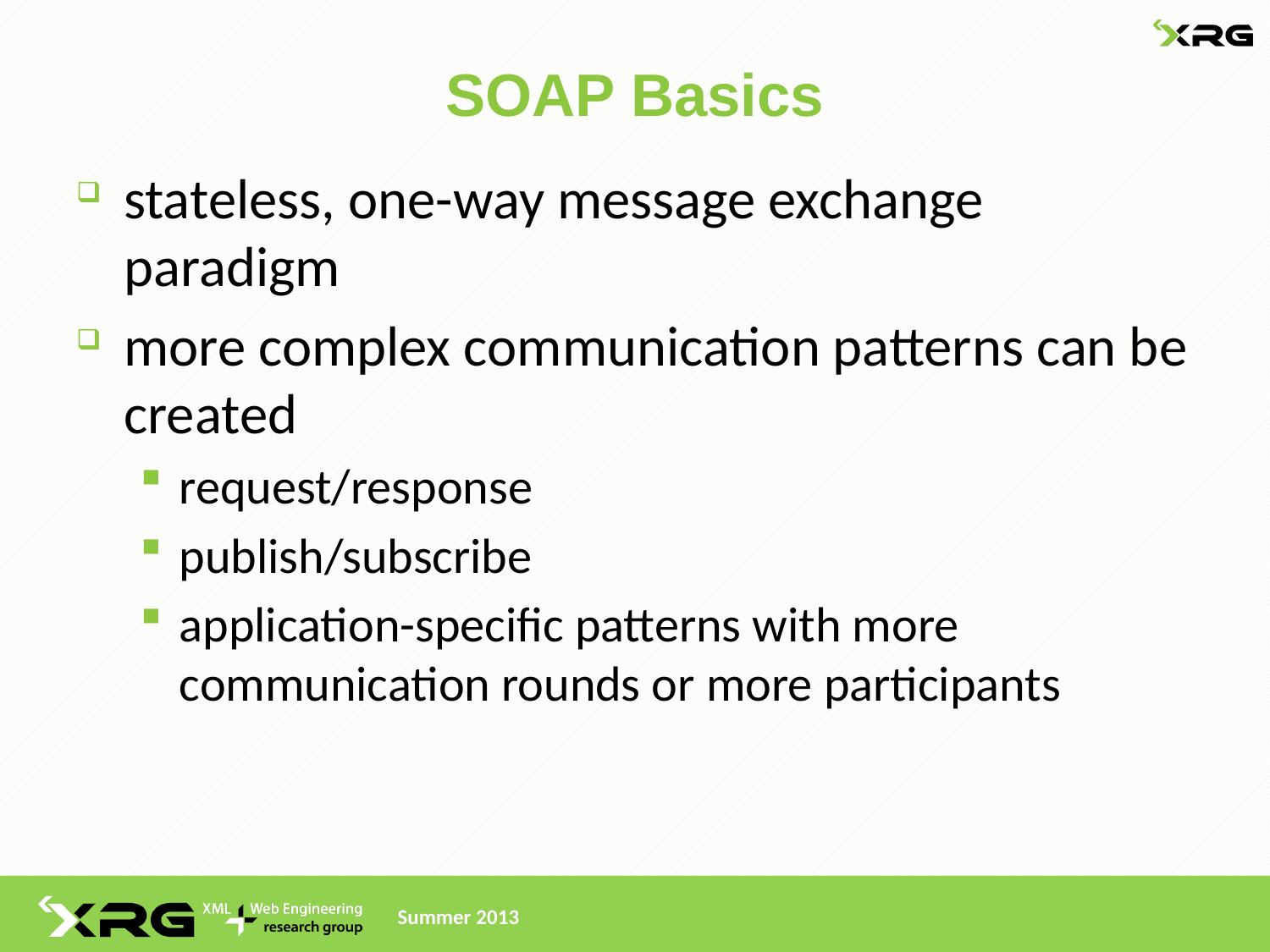

# SOAP Basics
stateless, one-way message exchange paradigm
more complex communication patterns can be created
request/response
publish/subscribe
application-specific patterns with more communication rounds or more participants
Summer 2013